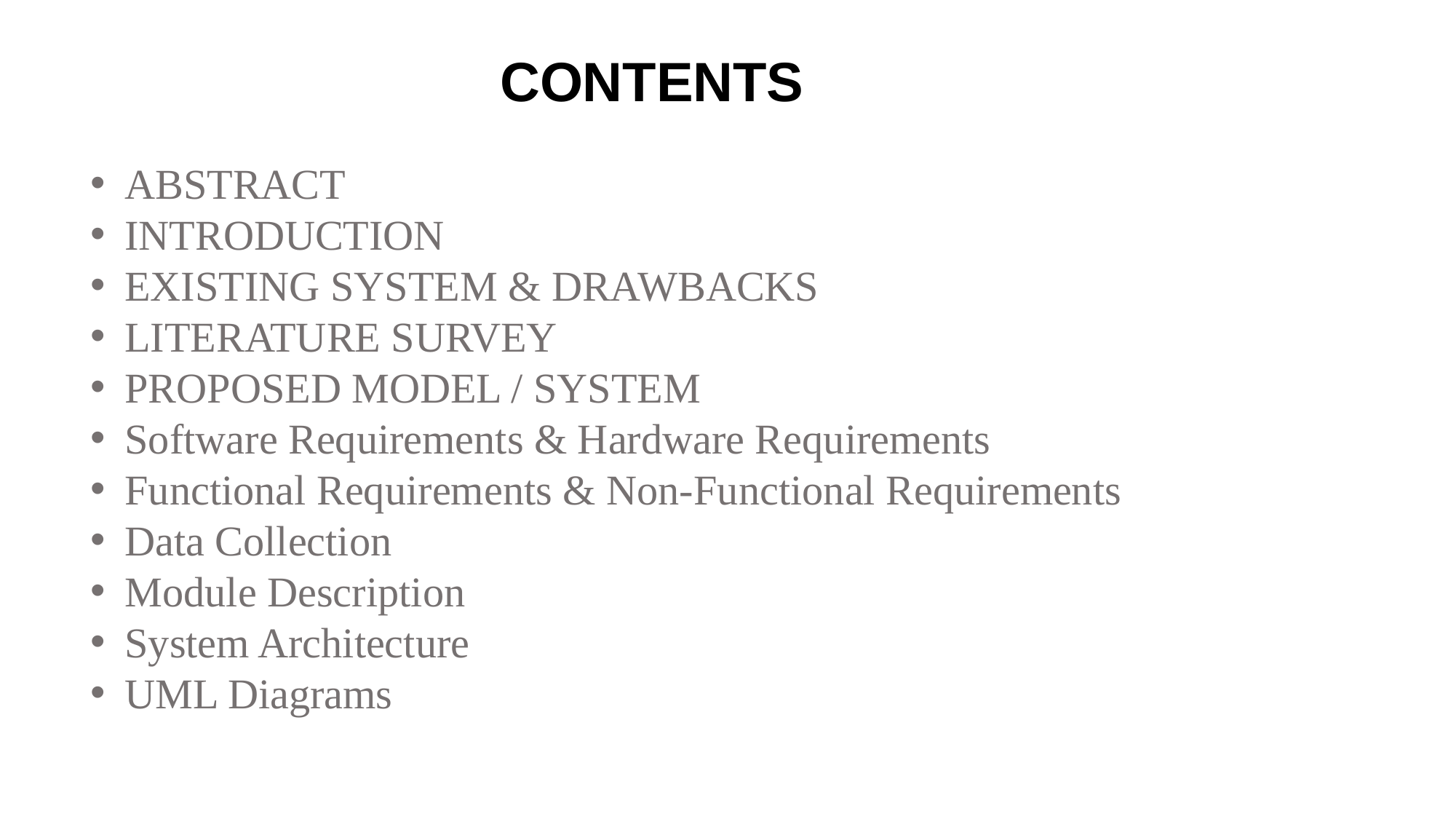

# CONTENTS
ABSTRACT
INTRODUCTION
EXISTING SYSTEM & DRAWBACKS
LITERATURE SURVEY
PROPOSED MODEL / SYSTEM
Software Requirements & Hardware Requirements
Functional Requirements & Non-Functional Requirements
Data Collection
Module Description
System Architecture
UML Diagrams